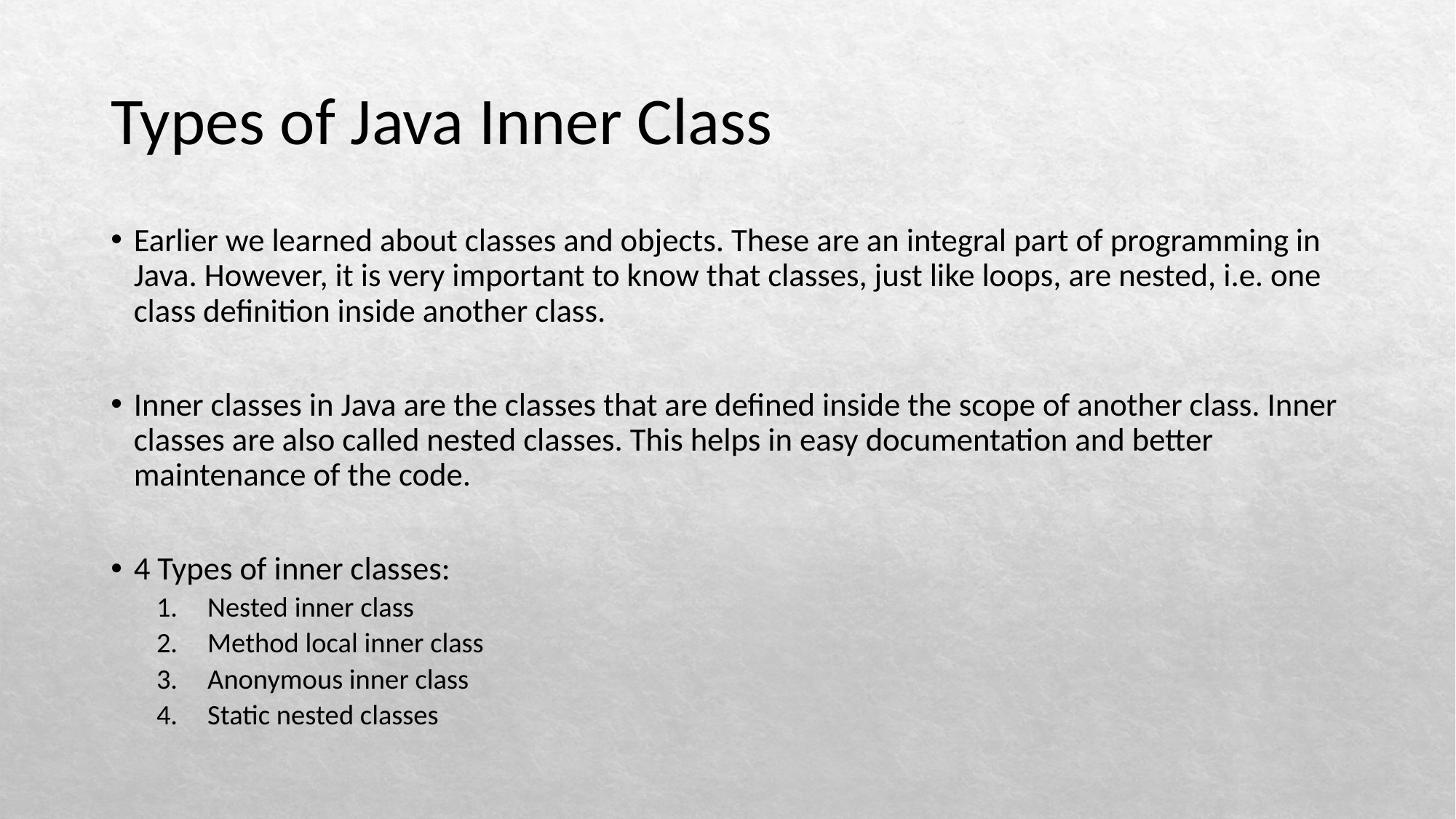

# Types of Java Inner Class
Earlier we learned about classes and objects. These are an integral part of programming in Java. However, it is very important to know that classes, just like loops, are nested, i.e. one class definition inside another class.

Inner classes in Java are the classes that are defined inside the scope of another class. Inner classes are also called nested classes. This helps in easy documentation and better maintenance of the code.

4 Types of inner classes:
Nested inner class
Method local inner class
Anonymous inner class
Static nested classes